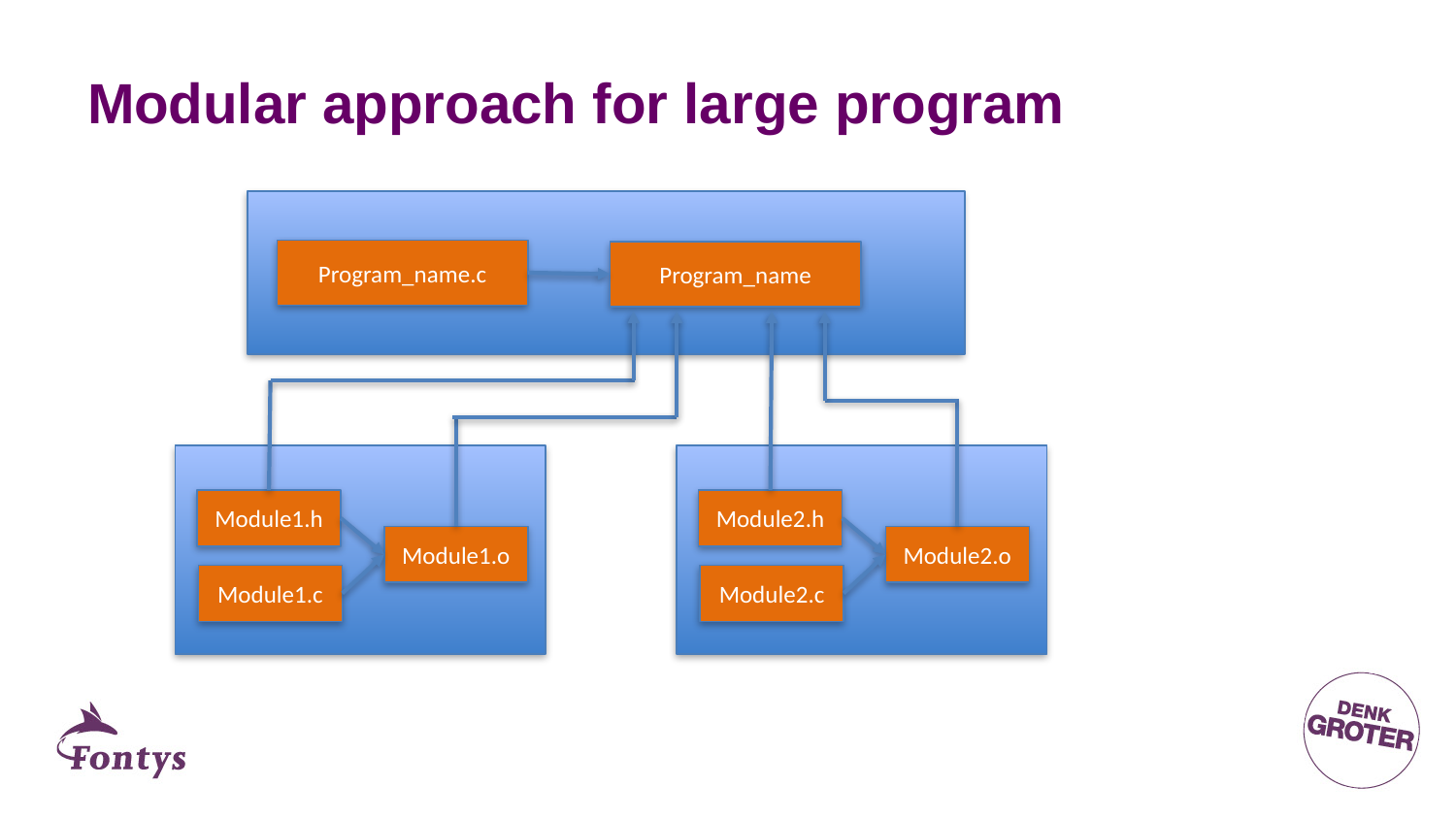

# Modular approach for large program

Program_name.c
Program_name

Module1.h
Module1.o
Module1.c

Module2.h
Module2.o
Module2.c